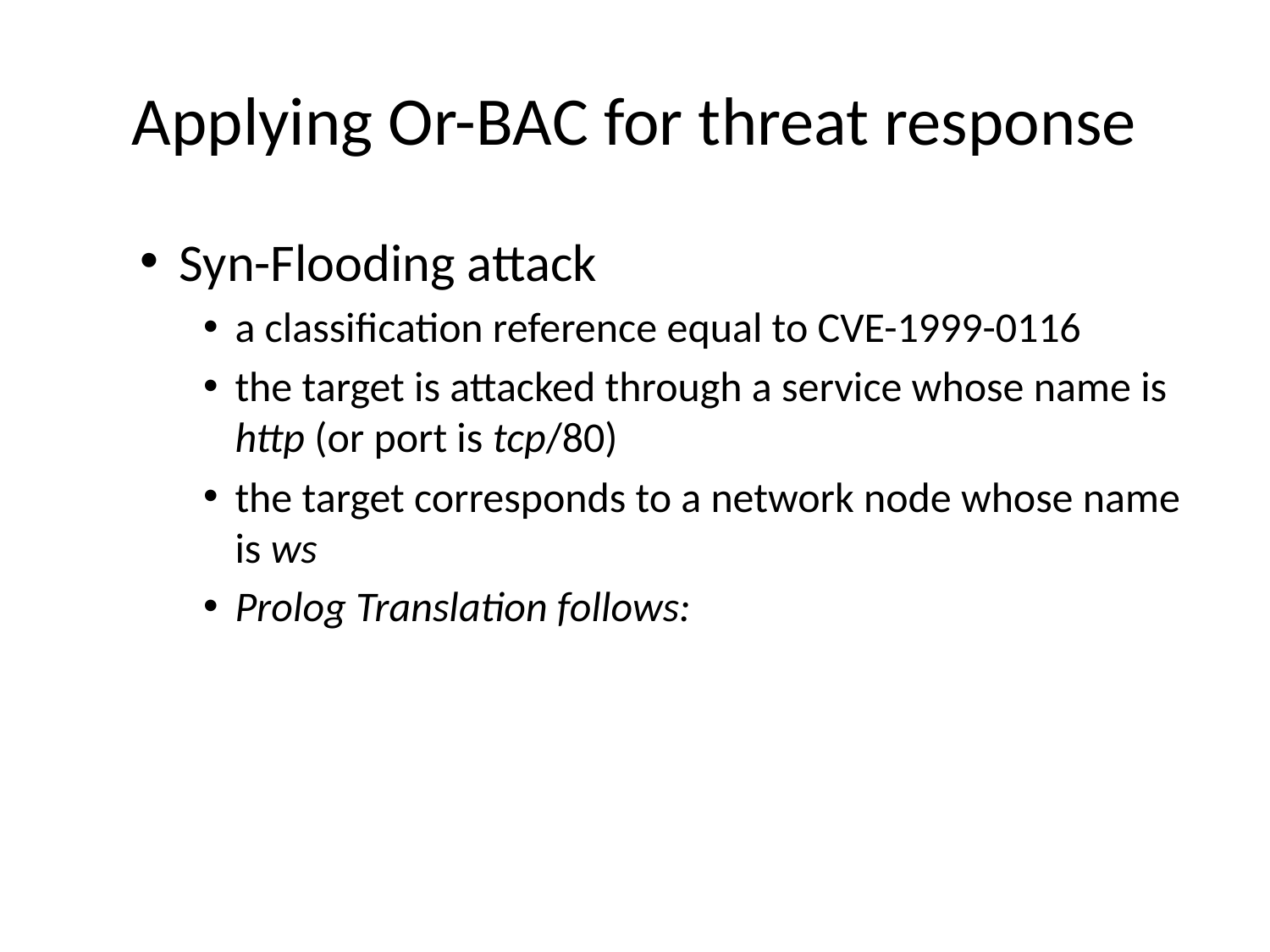

# Applying Or-BAC for threat response
Syn-Flooding attack
a classification reference equal to CVE-1999-0116
the target is attacked through a service whose name is http (or port is tcp/80)
the target corresponds to a network node whose name is ws
Prolog Translation follows: